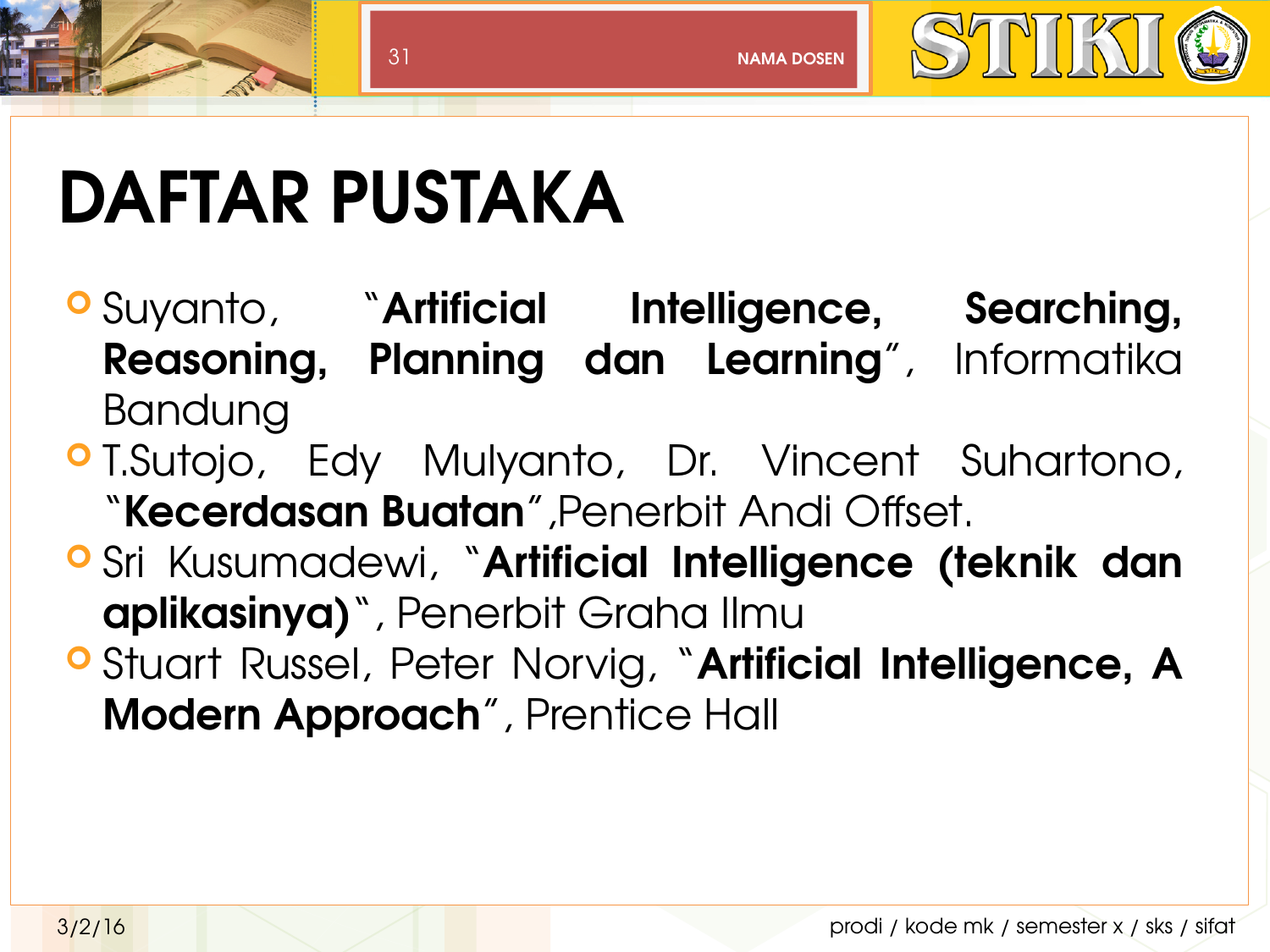

31
NAMA DOSEN
DAFTAR PUSTAKA
Suyanto, “Artificial Intelligence, Searching, Reasoning, Planning dan Learning”, Informatika Bandung
T.Sutojo, Edy Mulyanto, Dr. Vincent Suhartono, “Kecerdasan Buatan”,Penerbit Andi Offset.
Sri Kusumadewi, “Artificial Intelligence (teknik dan aplikasinya)“, Penerbit Graha Ilmu
Stuart Russel, Peter Norvig, “Artificial Intelligence, A Modern Approach”, Prentice Hall

prodi / kode mk / semester x / sks / sifat
3/2/16